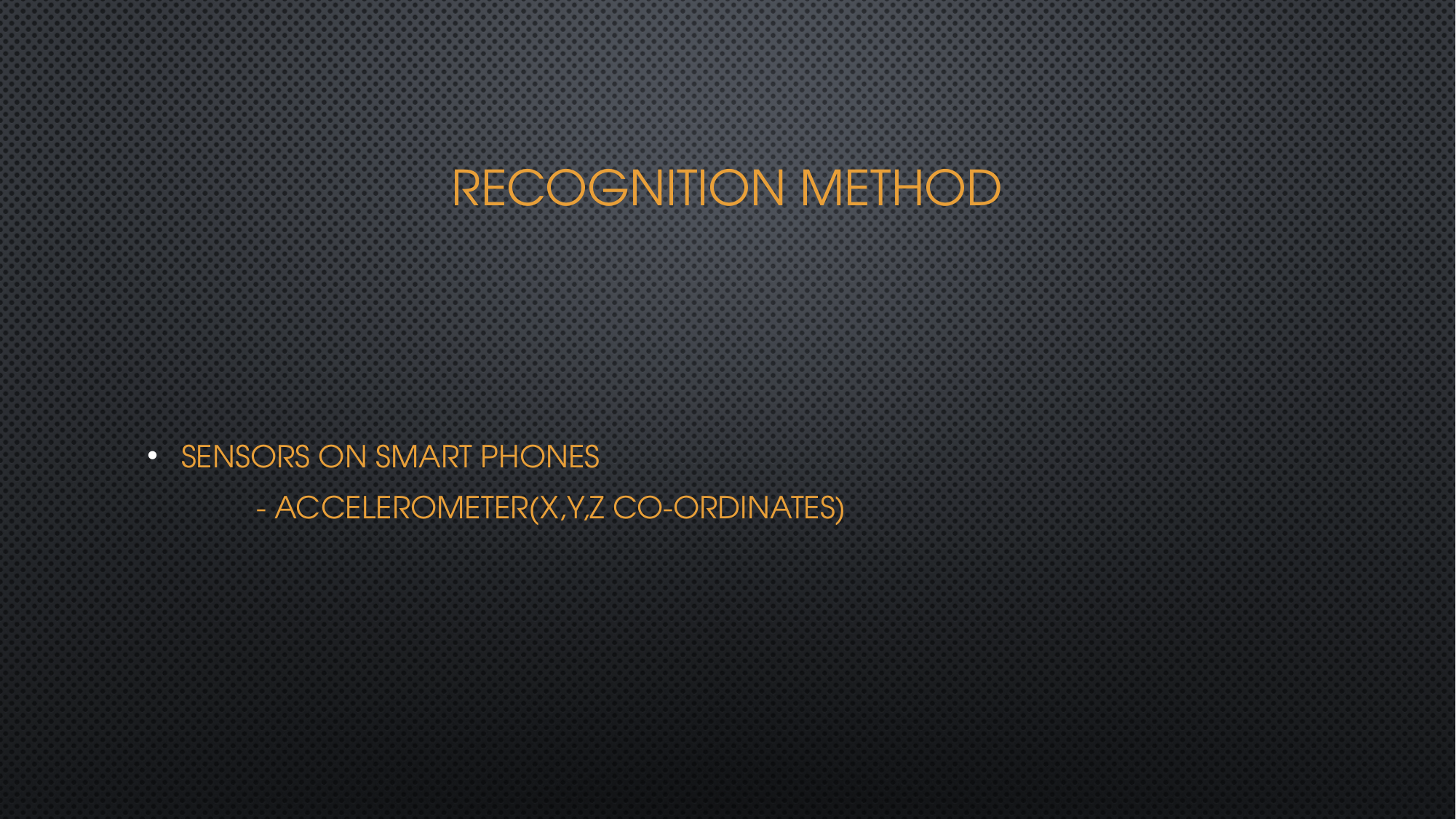

# Recognition method

Sensors on smart phones
	- accelerometer(X,Y,Z co-ordinates)